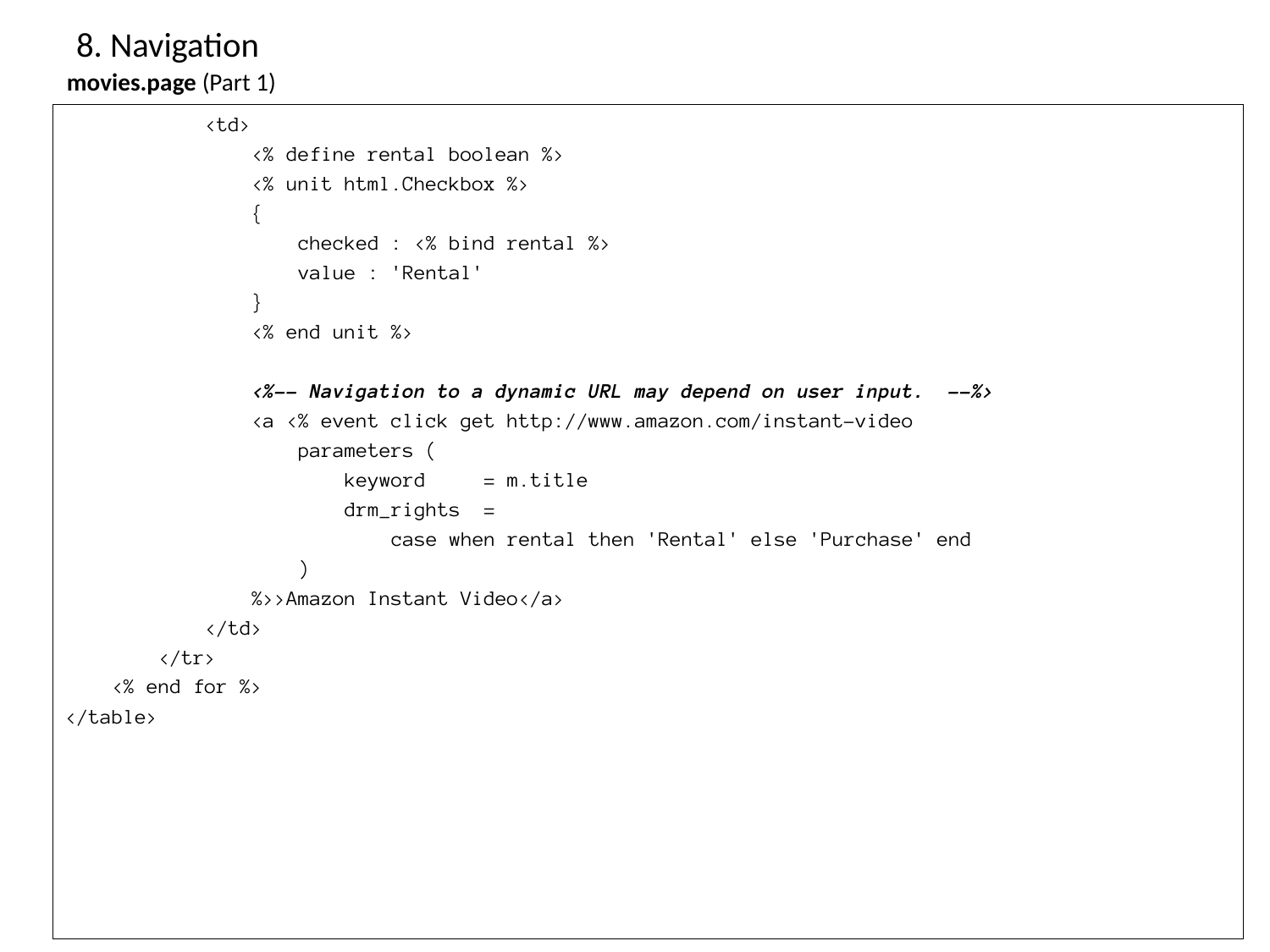

# 8. Navigation
movies.page (Part 1)
            <td>
                <% define rental boolean %>
                <% unit html.Checkbox %>
                {
                    checked : <% bind rental %>
                    value : 'Rental'
                }
                <% end unit %>

                <%-- Navigation to a dynamic URL may depend on user input.  --%>
                <a <% event click get http://www.amazon.com/instant-video
                    parameters (
                        keyword     = m.title
                        drm_rights  =
                            case when rental then 'Rental' else 'Purchase' end
                    )
                %>>Amazon Instant Video</a>
            </td>
        </tr>
    <% end for %>
</table>